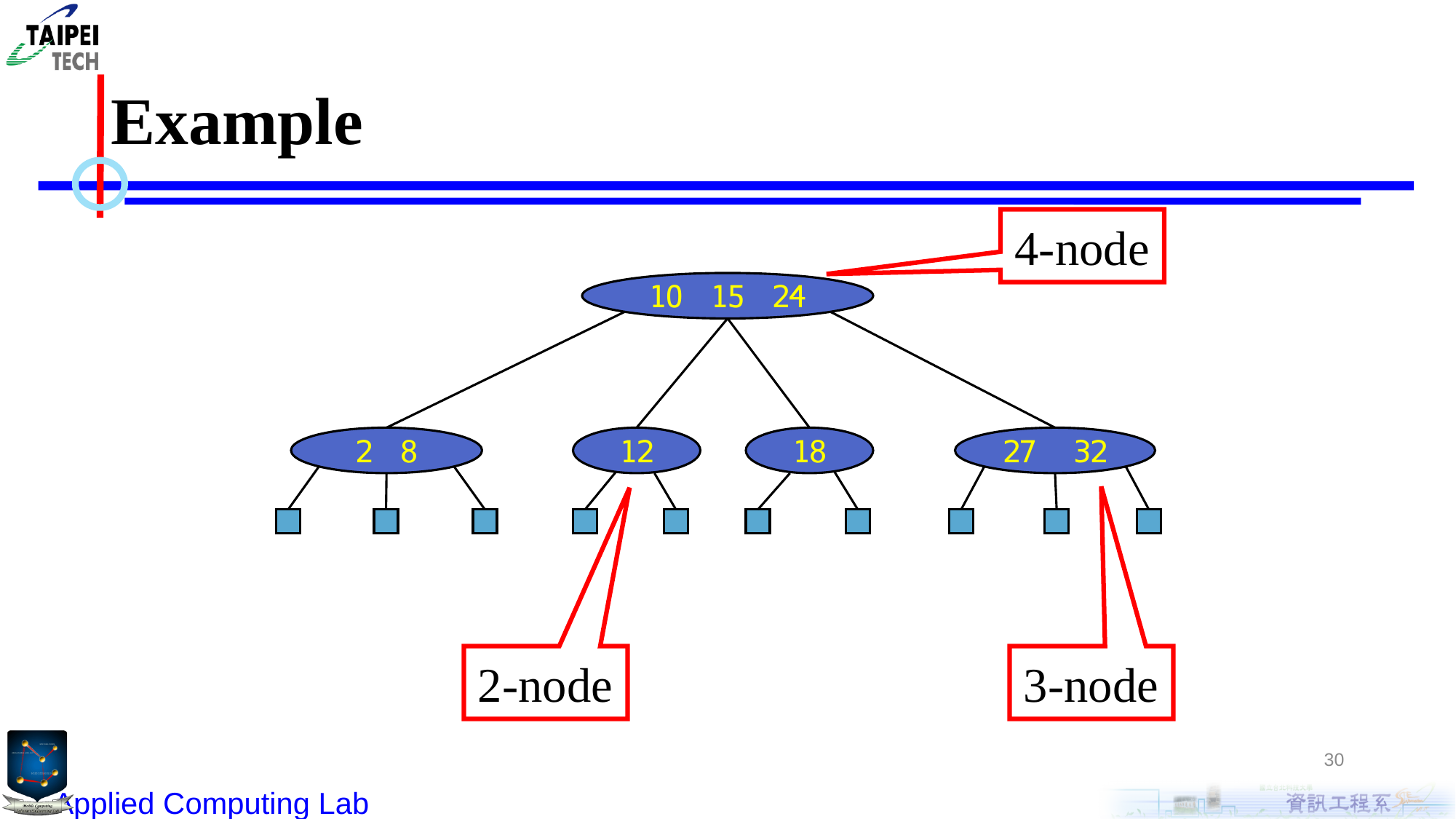

# Example
4-node
10   15   24
2   8
12
18
27    32

2-node
3-node
30